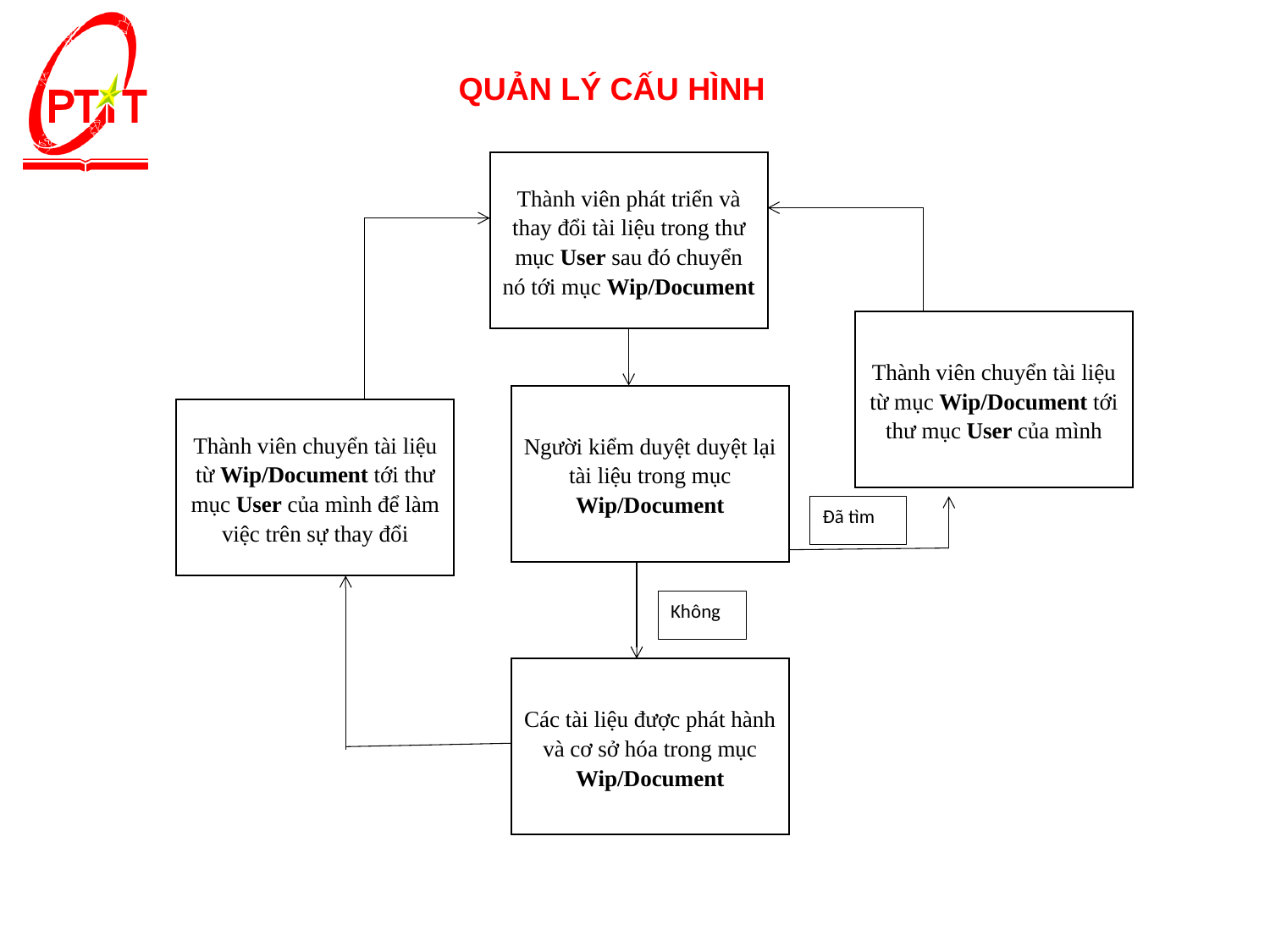

QUẢN LÝ CẤU HÌNH
Thành viên phát triển và thay đổi tài liệu trong thư mục User sau đó chuyển nó tới mục Wip/Document
Thành viên chuyển tài liệu từ mục Wip/Document tới thư mục User của mình
Người kiểm duyệt duyệt lại tài liệu trong mục Wip/Document
Thành viên chuyển tài liệu từ Wip/Document tới thư mục User của mình để làm việc trên sự thay đổi
Các tài liệu được phát hành và cơ sở hóa trong mục Wip/Document
Đã tìm

Không